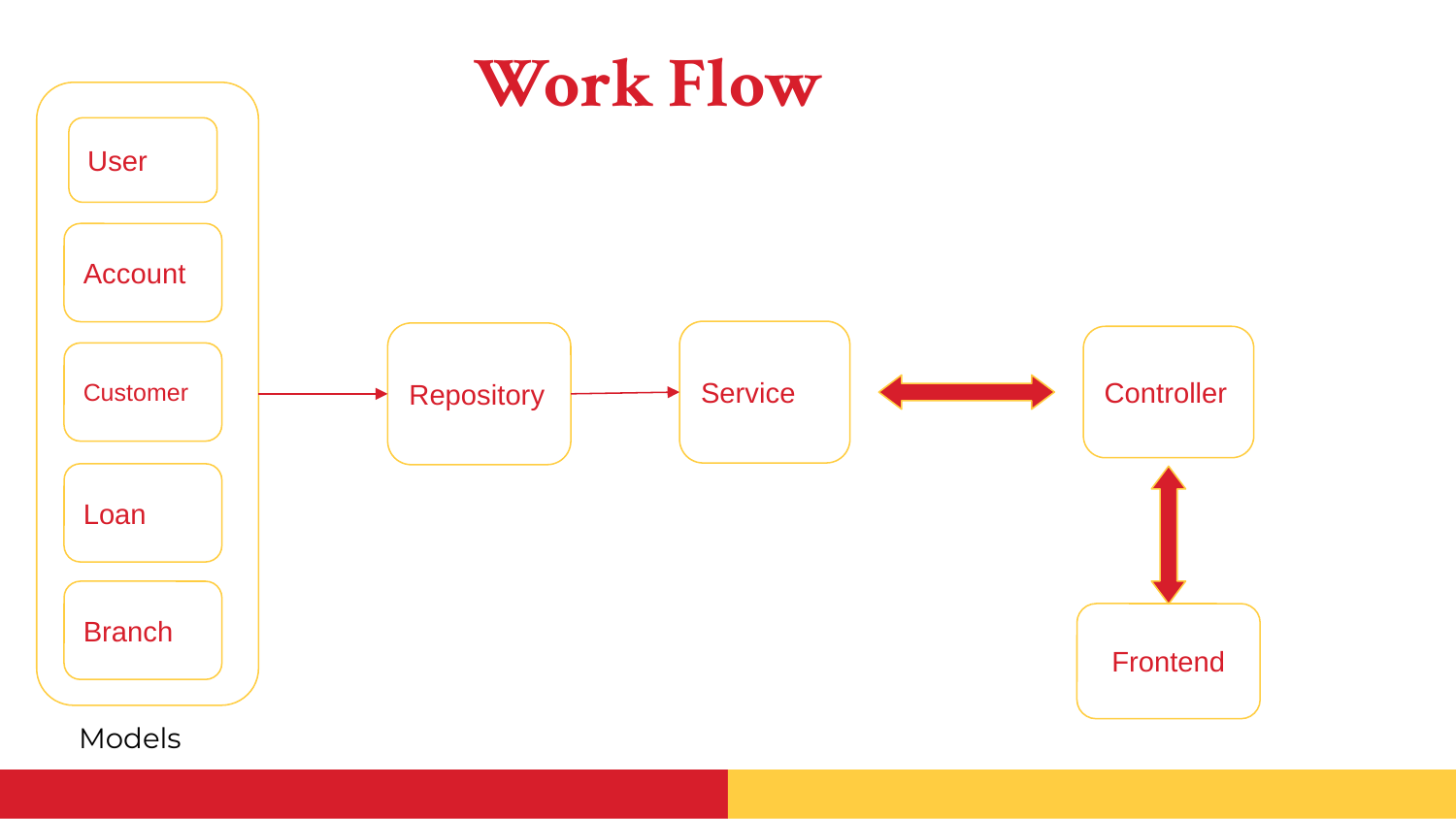

Work Flow

User
User
Account
Account
Service
Repository
Controller
Customer
Customer

Loan
Loan

Branch
Branch
Frontend
Models
7